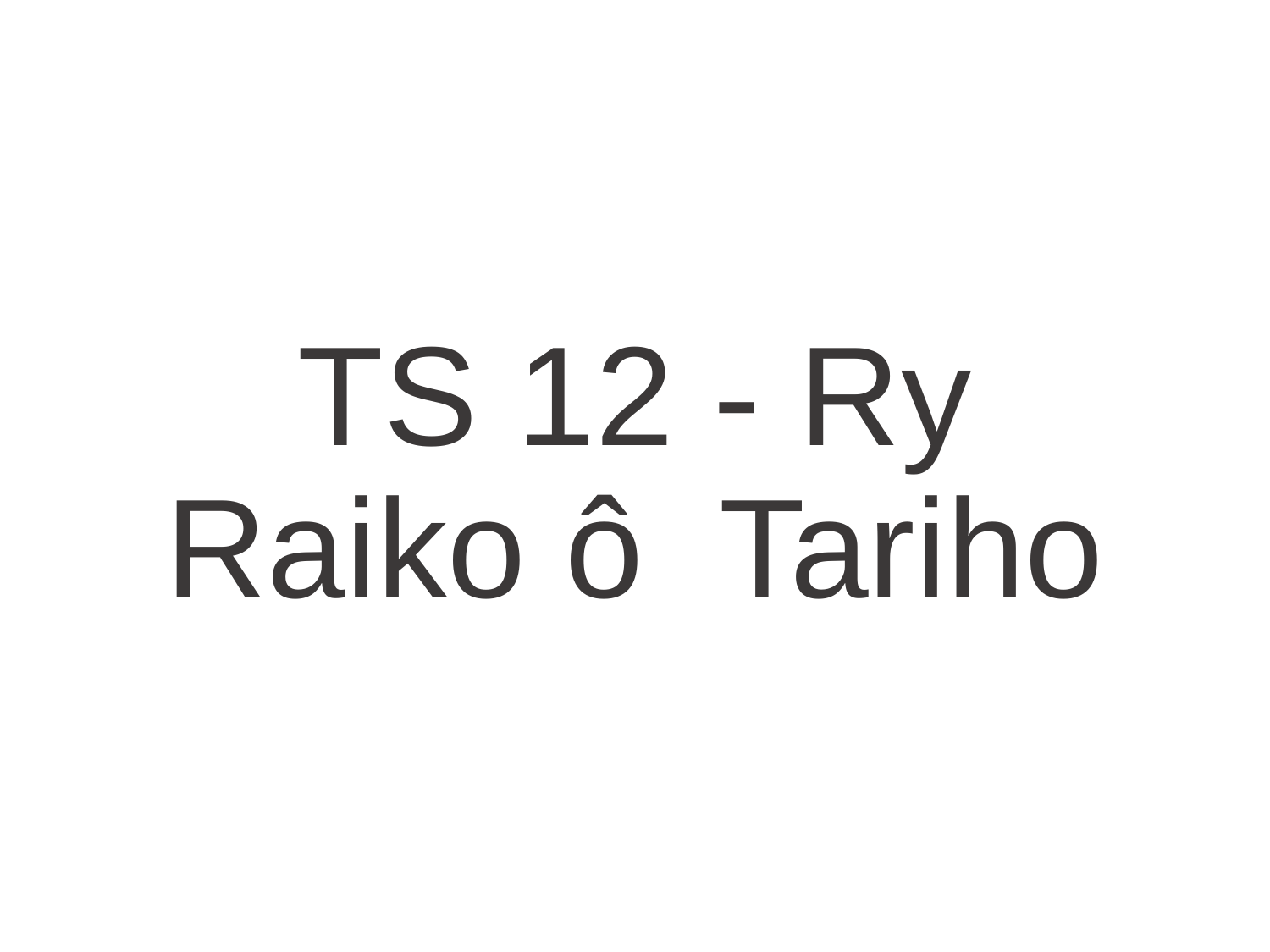

TS 12 - Ry Raiko ô  Tariho